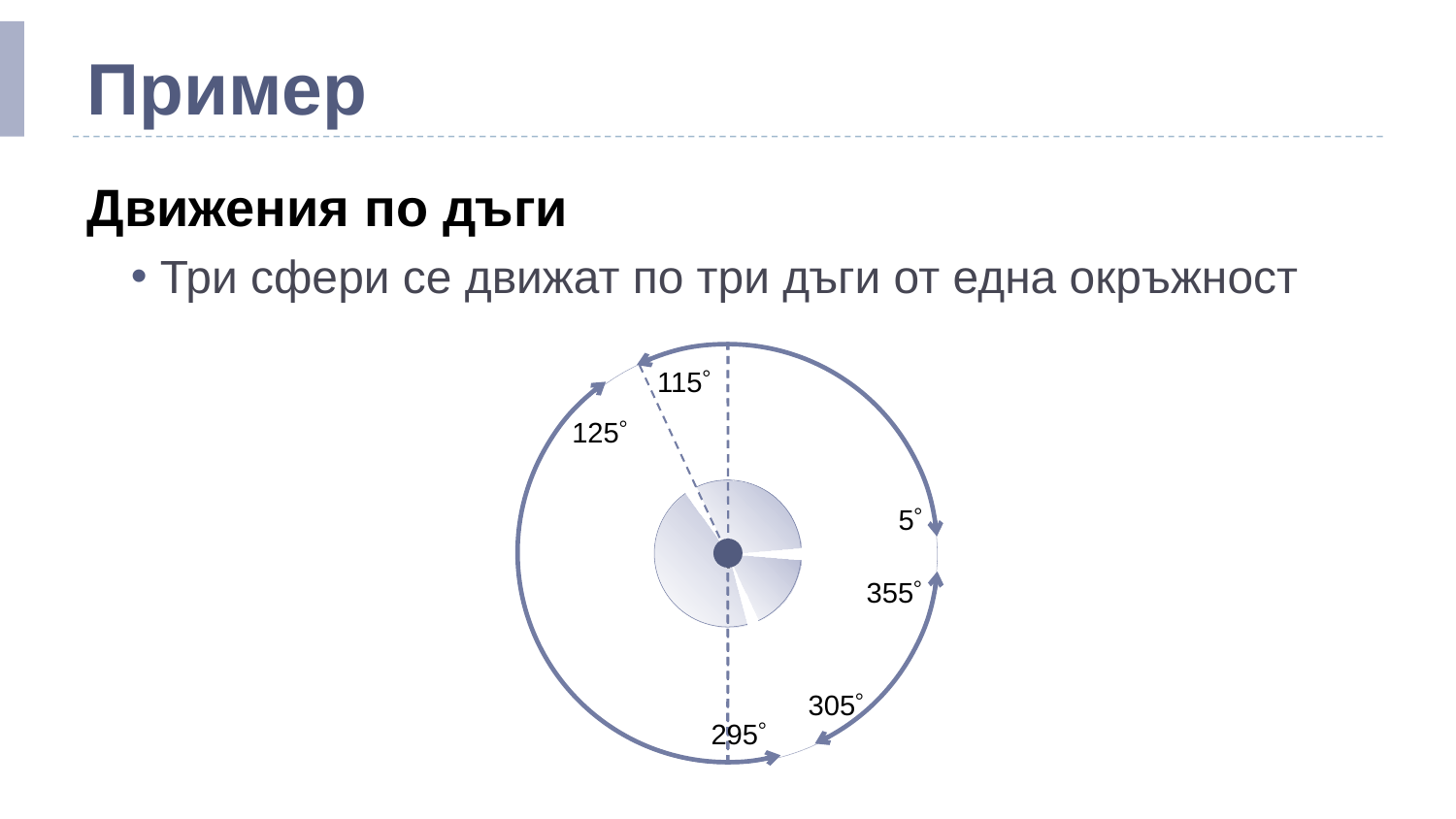

# Пример
Движения по дъги
Три сфери се движат по три дъги от една окръжност

1
115°
125°

5°

355°
305°
295°